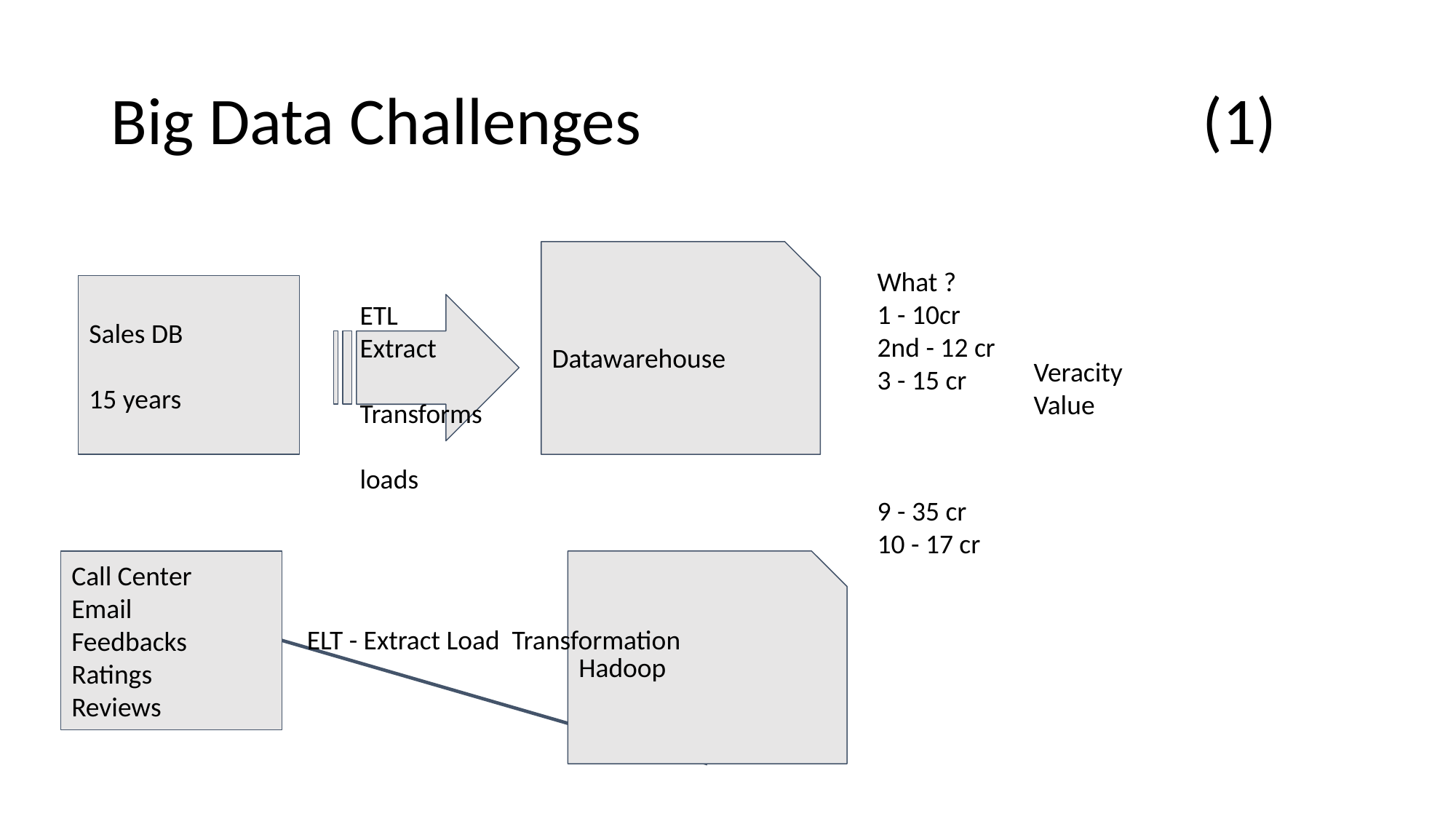

# Big Data Challenges						(1)
Datawarehouse
What ?
1 - 10cr
2nd - 12 cr
3 - 15 cr

9 - 35 cr
10 - 17 cr

Sales DB

15 years
ETL
Extract

Transforms

loads

Veracity
Value
Call Center
Email
Feedbacks
Ratings
Reviews
Dark Data
Hadoop
ELT - Extract Load  Transformation